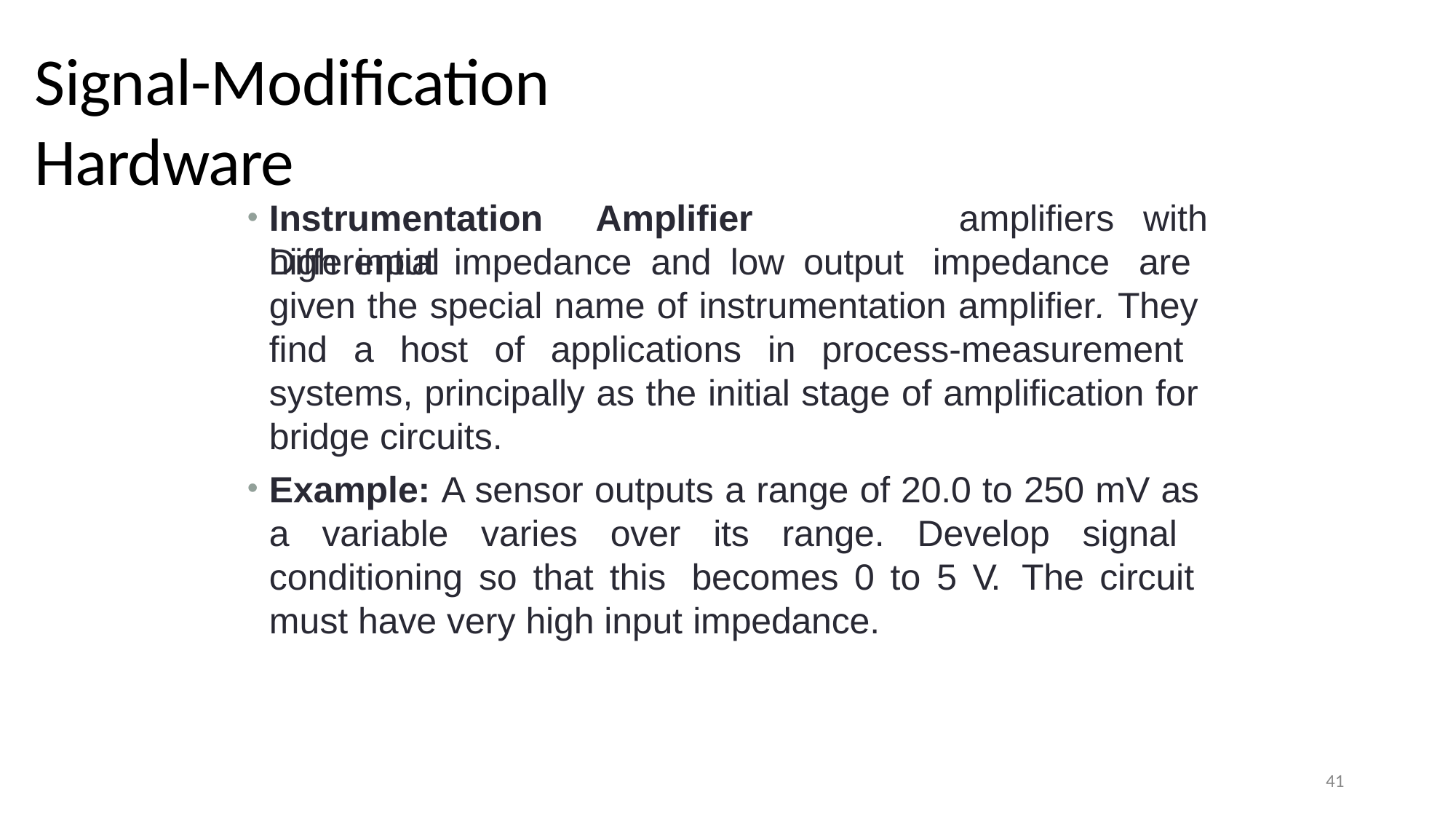

# Signal-Modification Hardware
Instrumentation	Amplifier	Differential
amplifiers
with
high input impedance and low output impedance are  given the special name of instrumentation amplifier. They  find a host of applications in process-measurement  systems, principally as the initial stage of amplification for  bridge circuits.
Example: A sensor outputs a range of 20.0 to 250 mV as  a variable varies over its range. Develop signal  conditioning so that this becomes 0 to 5 V. The circuit  must have very high input impedance.
41